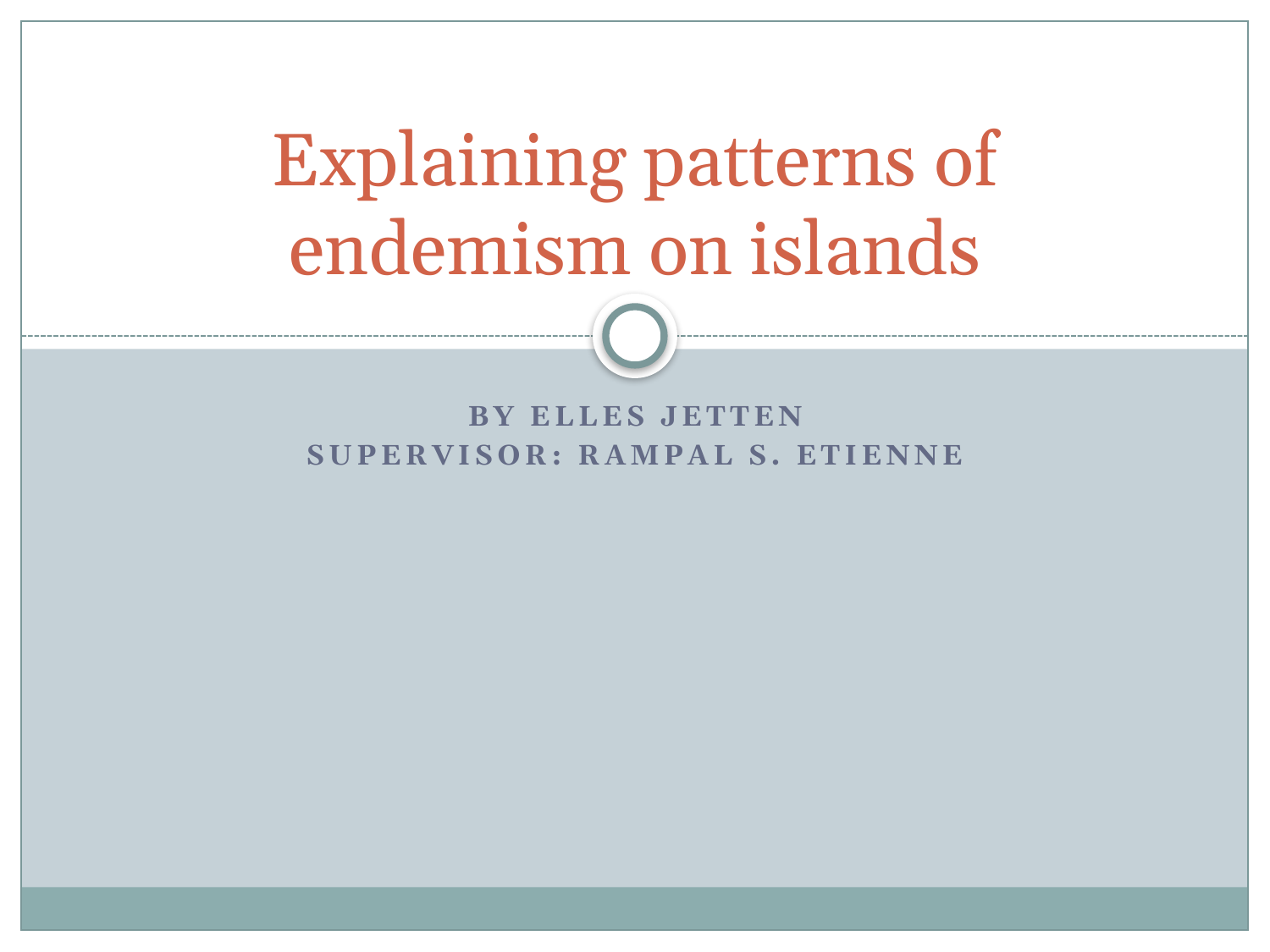

# Explaining patterns of endemism on islands
By Elles Jetten
Supervisor: rampal s. etienne